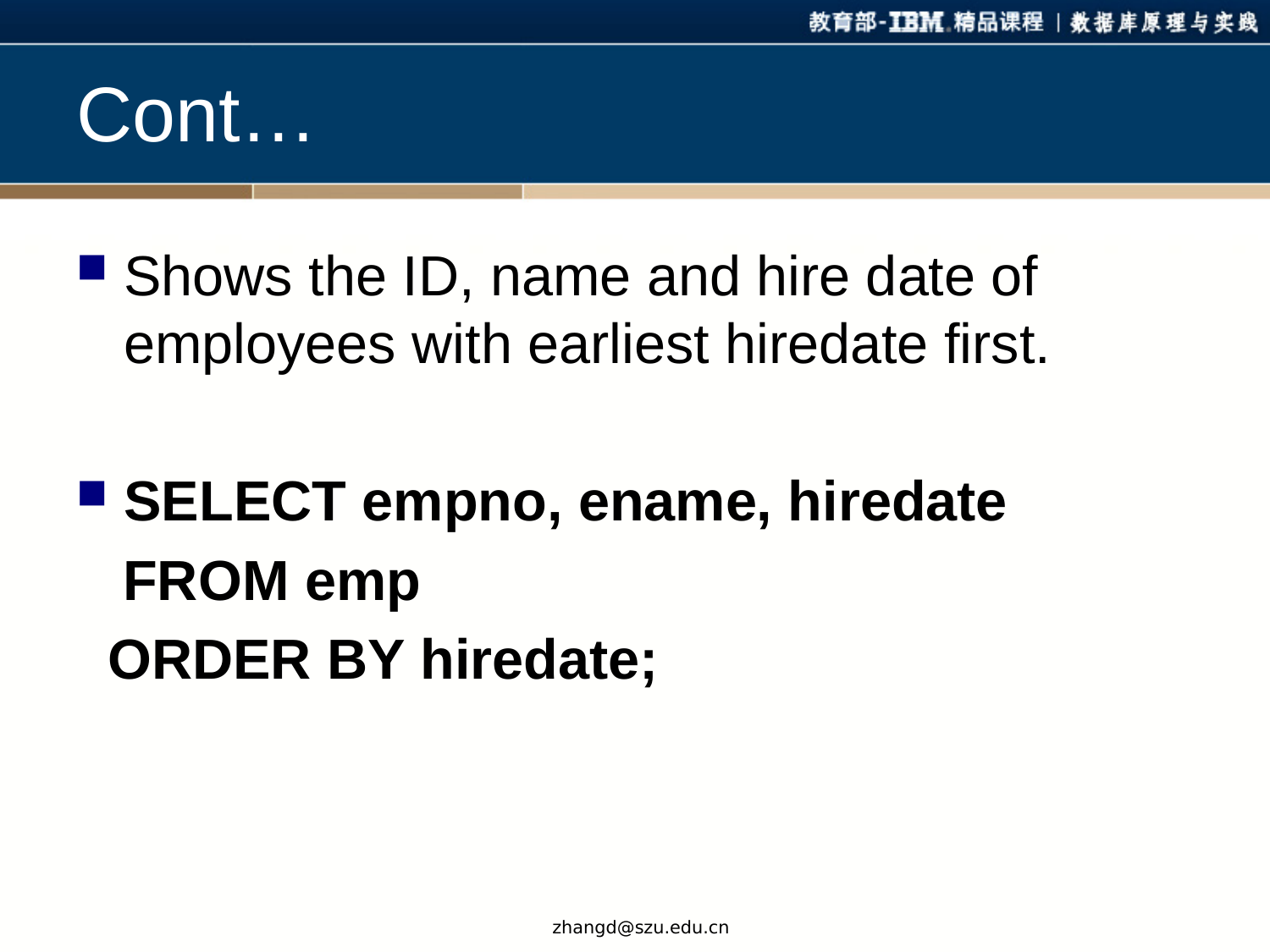

# Cont…
Shows the ID, name and hire date of employees with earliest hiredate first.

SELECT empno, ename, hiredate
   FROM emp
  ORDER BY hiredate;